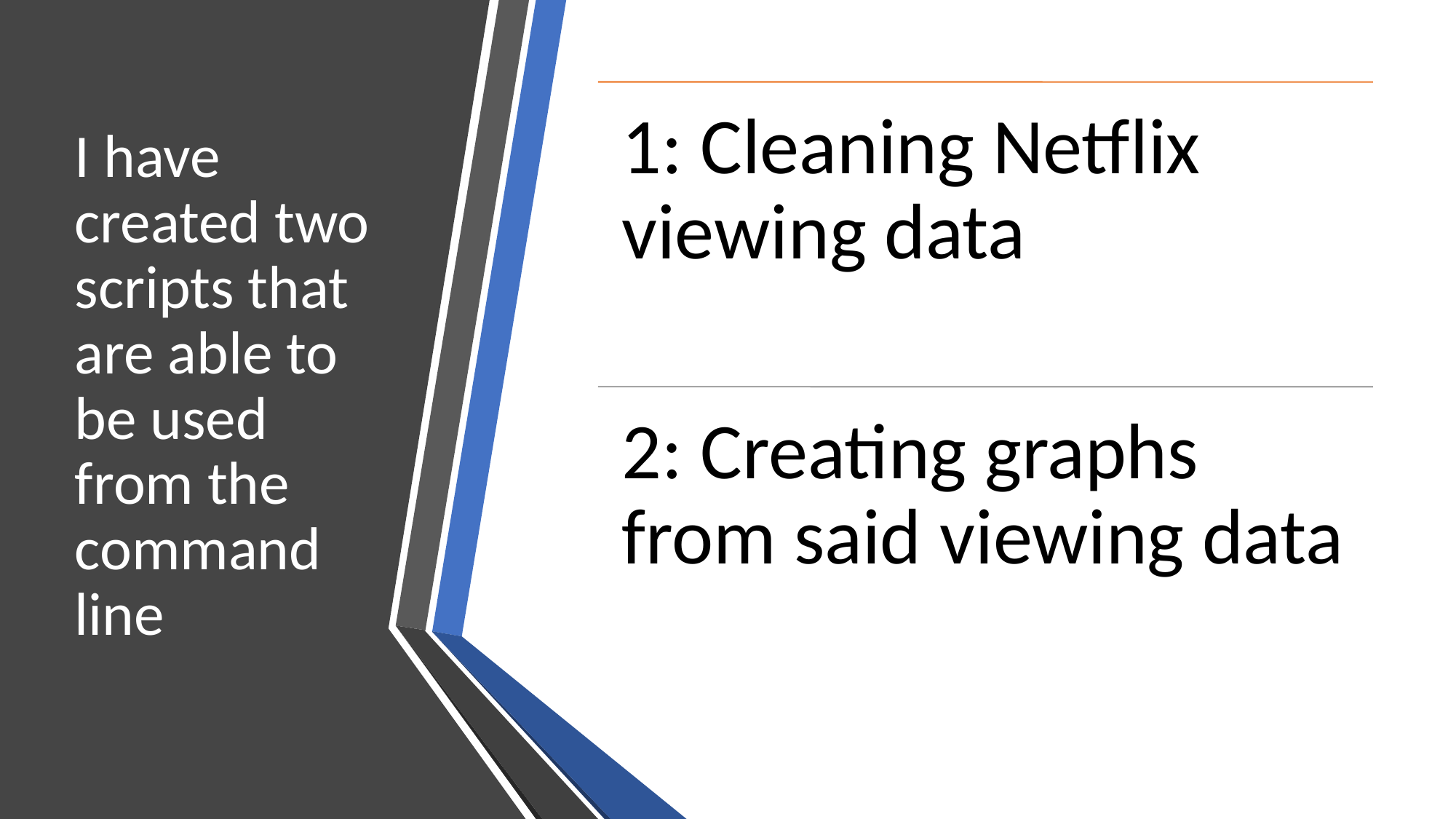

# I have created two scripts that are able to be used from the command line
1: Cleaning Netflix viewing data
2: Creating graphs from said viewing data